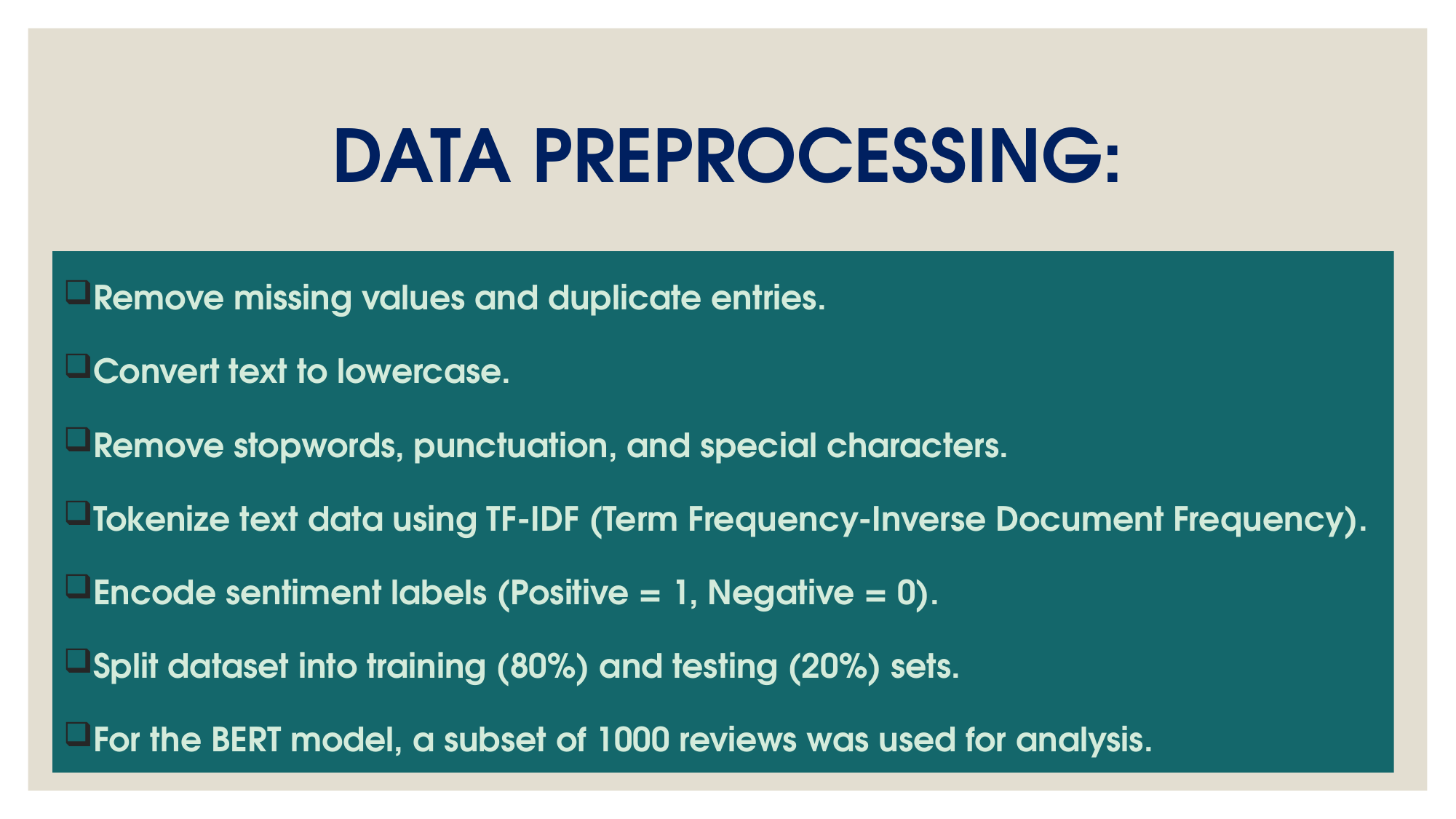

# DATA PREPROCESSING:
Remove missing values and duplicate entries.
Convert text to lowercase.
Remove stopwords, punctuation, and special characters.
Tokenize text data using TF-IDF (Term Frequency-Inverse Document Frequency).
Encode sentiment labels (Positive = 1, Negative = 0).
Split dataset into training (80%) and testing (20%) sets.
For the BERT model, a subset of 1000 reviews was used for analysis.